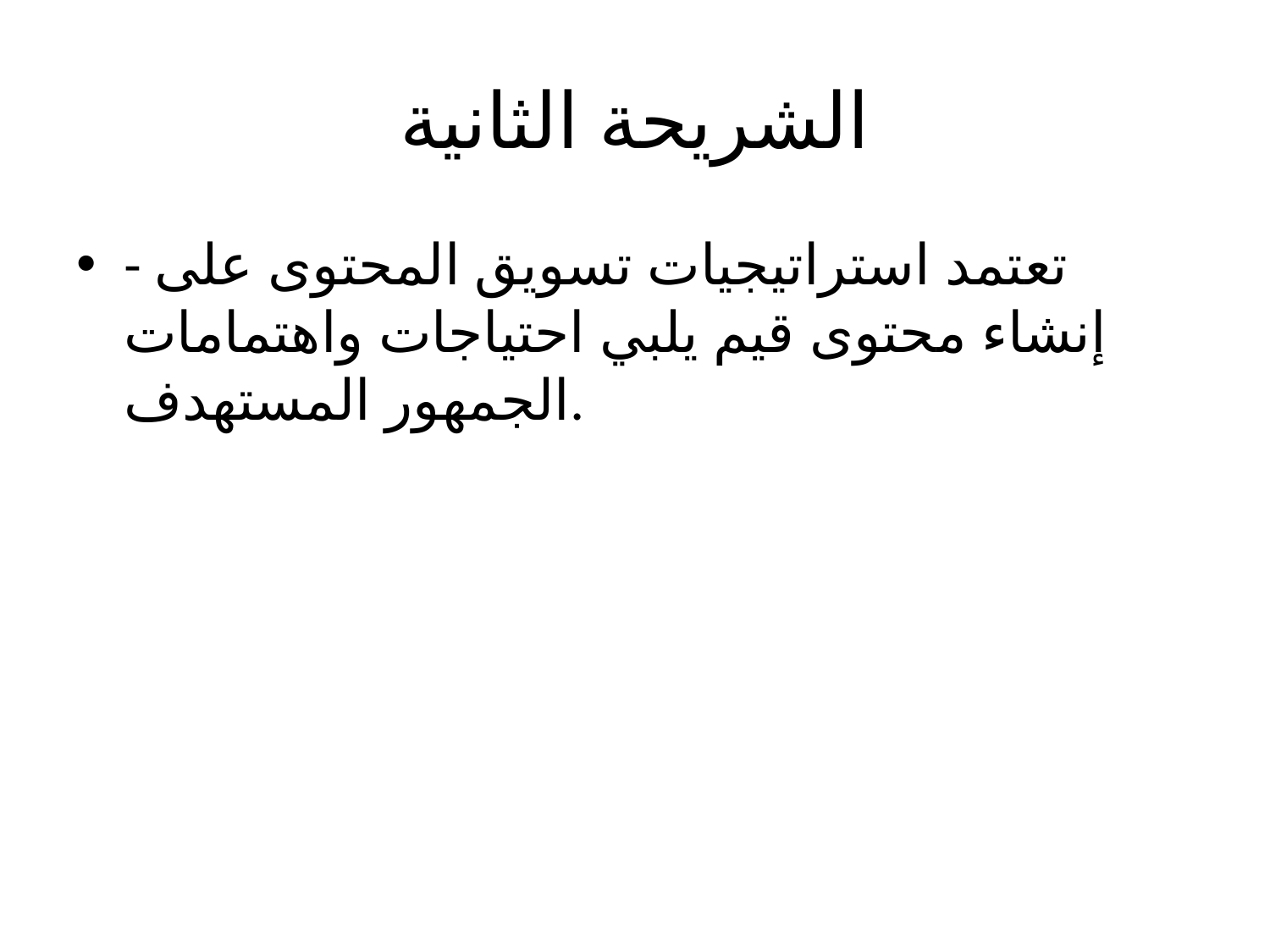

# الشريحة الثانية
- تعتمد استراتيجيات تسويق المحتوى على إنشاء محتوى قيم يلبي احتياجات واهتمامات الجمهور المستهدف.